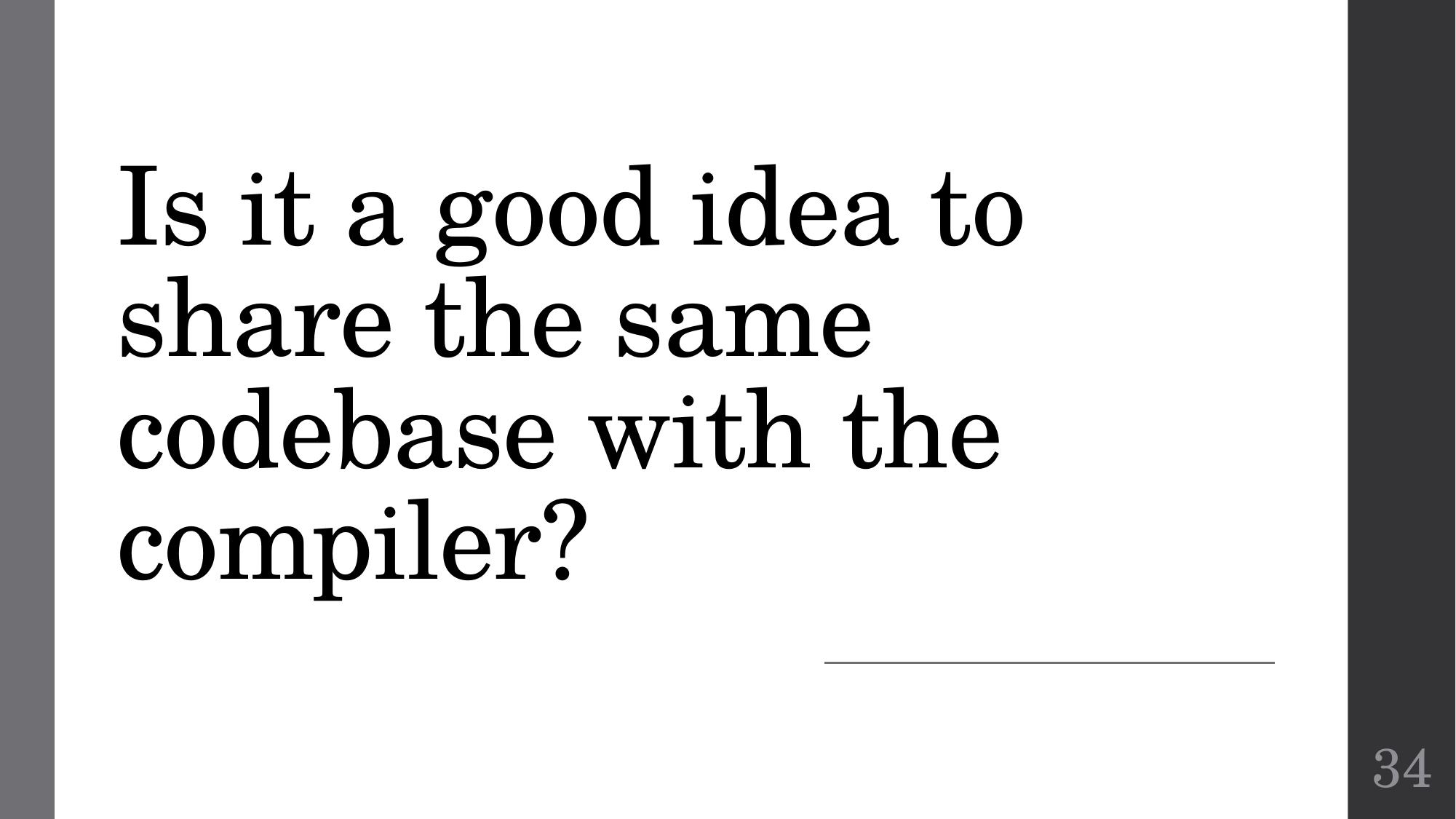

# Is it a good idea to share the same codebase with the compiler?
34